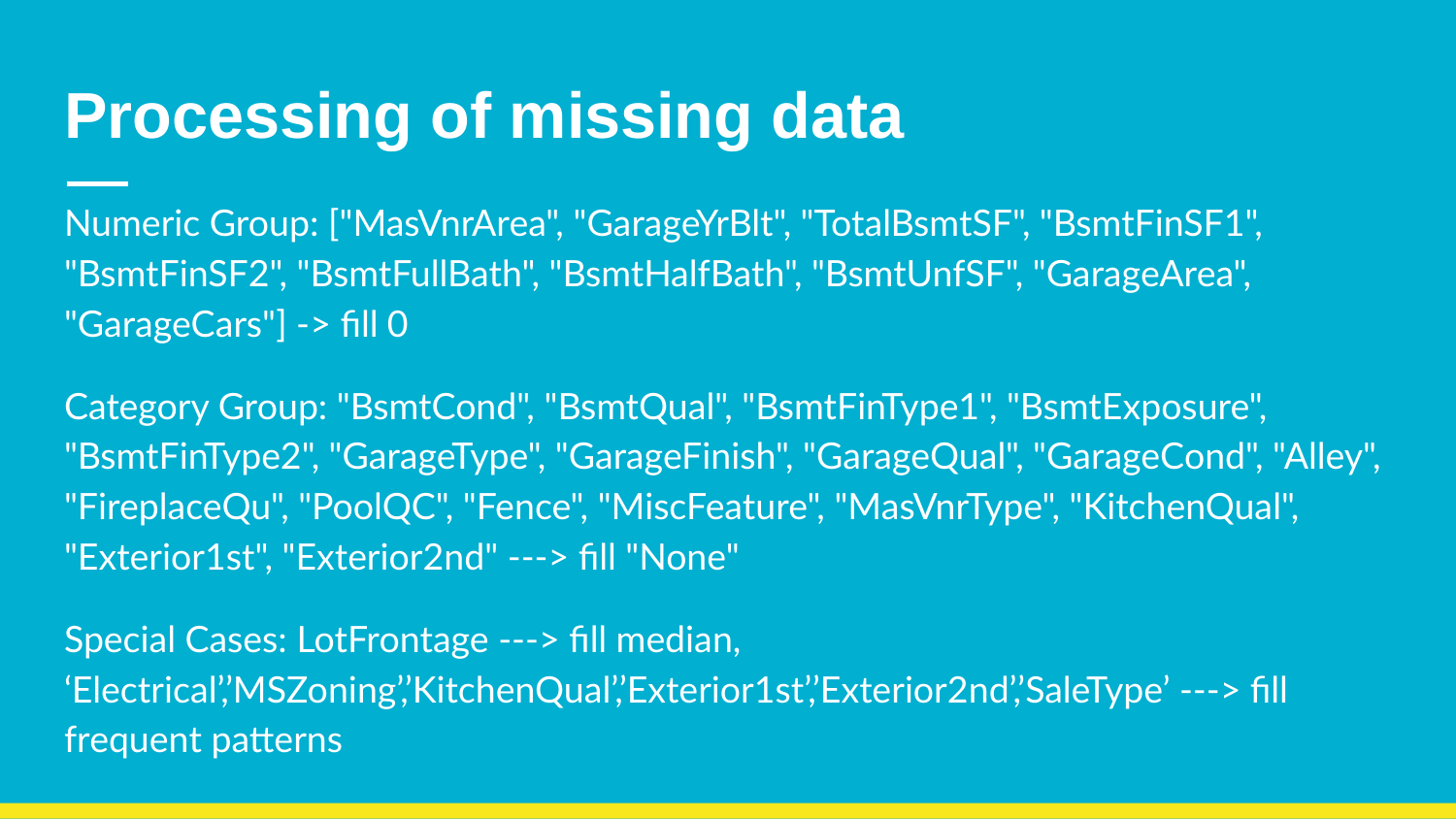

# Processing of missing data
Numeric Group: ["MasVnrArea", "GarageYrBlt", "TotalBsmtSF", "BsmtFinSF1", "BsmtFinSF2", "BsmtFullBath", "BsmtHalfBath", "BsmtUnfSF", "GarageArea", "GarageCars"] -> fill 0
Category Group: "BsmtCond", "BsmtQual", "BsmtFinType1", "BsmtExposure", "BsmtFinType2", "GarageType", "GarageFinish", "GarageQual", "GarageCond", "Alley", "FireplaceQu", "PoolQC", "Fence", "MiscFeature", "MasVnrType", "KitchenQual", "Exterior1st", "Exterior2nd" ---> fill "None"
Special Cases: LotFrontage ---> fill median, ‘Electrical’,’MSZoning’,’KitchenQual’,’Exterior1st’,’Exterior2nd’,’SaleType’ ---> fill frequent patterns